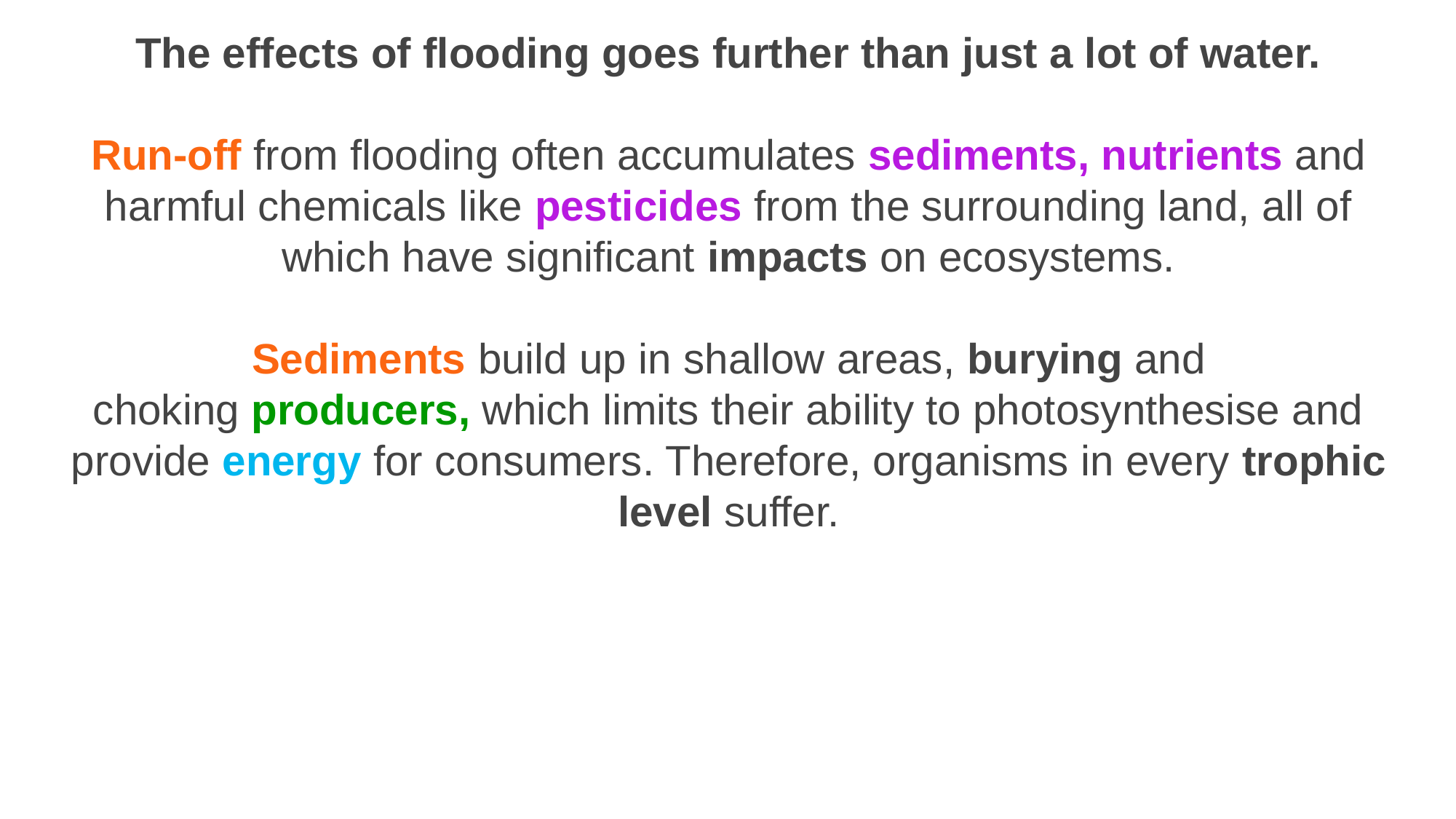

The effects of flooding goes further than just a lot of water.

Run-off from flooding often accumulates sediments, nutrients and harmful chemicals like pesticides from the surrounding land, all of which have significant impacts on ecosystems.

Sediments build up in shallow areas, burying and choking producers, which limits their ability to photosynthesise and provide energy for consumers. Therefore, organisms in every trophic level suffer.